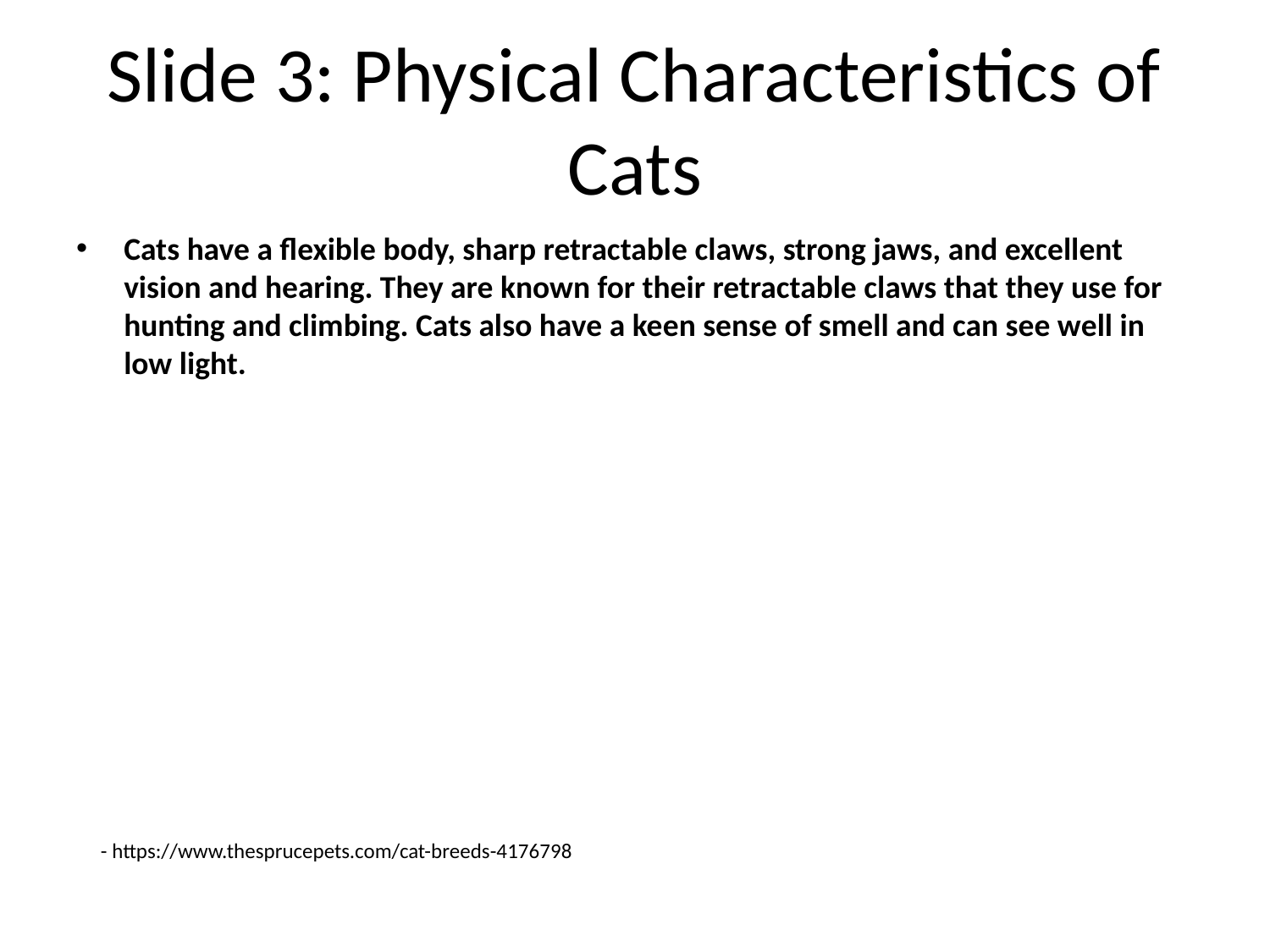

# Slide 3: Physical Characteristics of Cats
Cats have a flexible body, sharp retractable claws, strong jaws, and excellent vision and hearing. They are known for their retractable claws that they use for hunting and climbing. Cats also have a keen sense of smell and can see well in low light.

- https://www.thesprucepets.com/cat-breeds-4176798